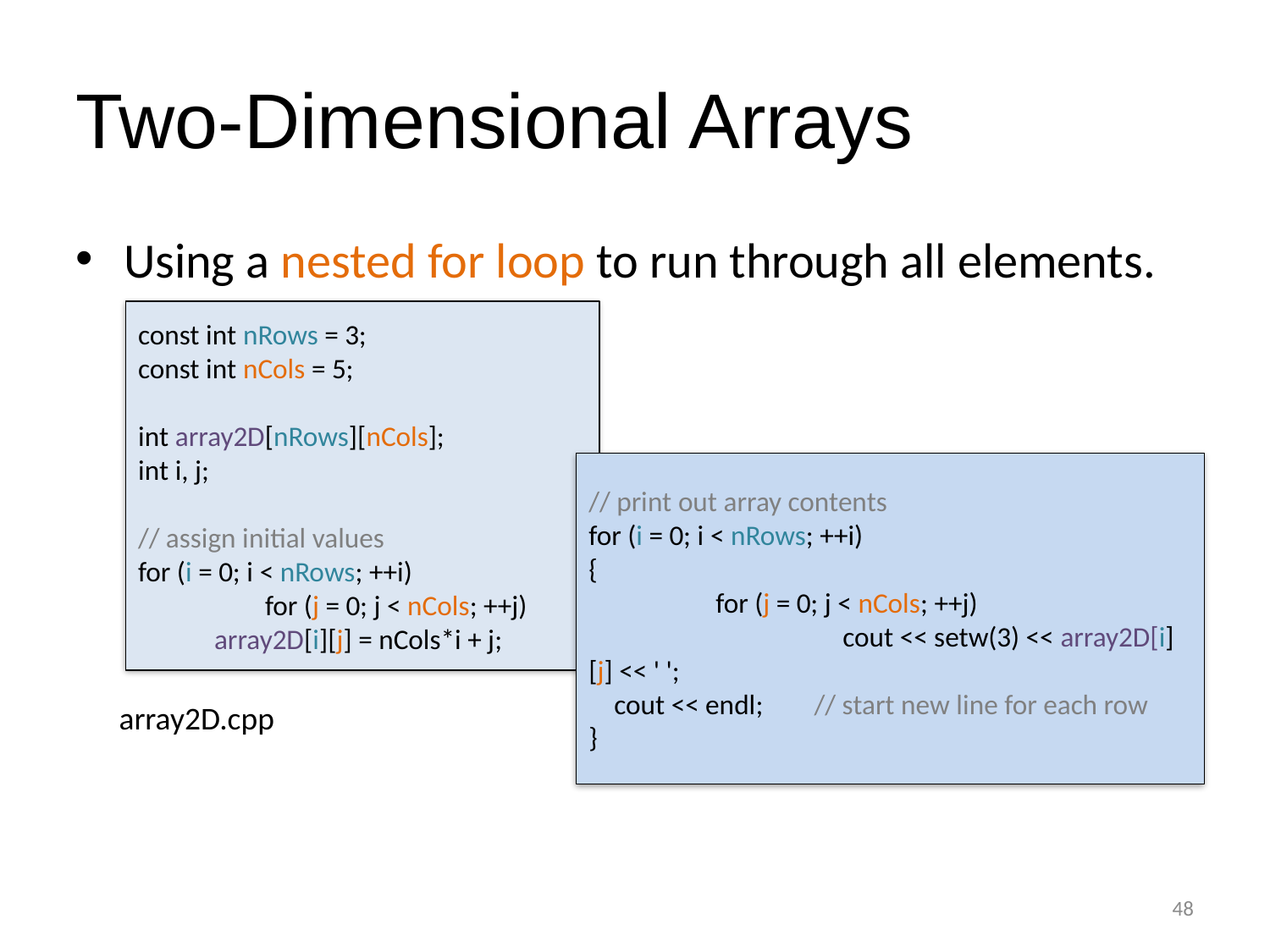

Two-Dimensional Arrays
Using a nested for loop to run through all elements.
const int nRows = 3;
const int nCols = 5;

int array2D[nRows][nCols];
int i, j;

// assign initial values
for (i = 0; i < nRows; ++i)
	for (j = 0; j < nCols; ++j)
            array2D[i][j] = nCols*i + j;
// print out array contents
for (i = 0; i < nRows; ++i)
{
	for (j = 0; j < nCols; ++j)
		cout << setw(3) << array2D[i][j] << ' ';
    cout << endl;        // start new line for each row
}
array2D.cpp
48